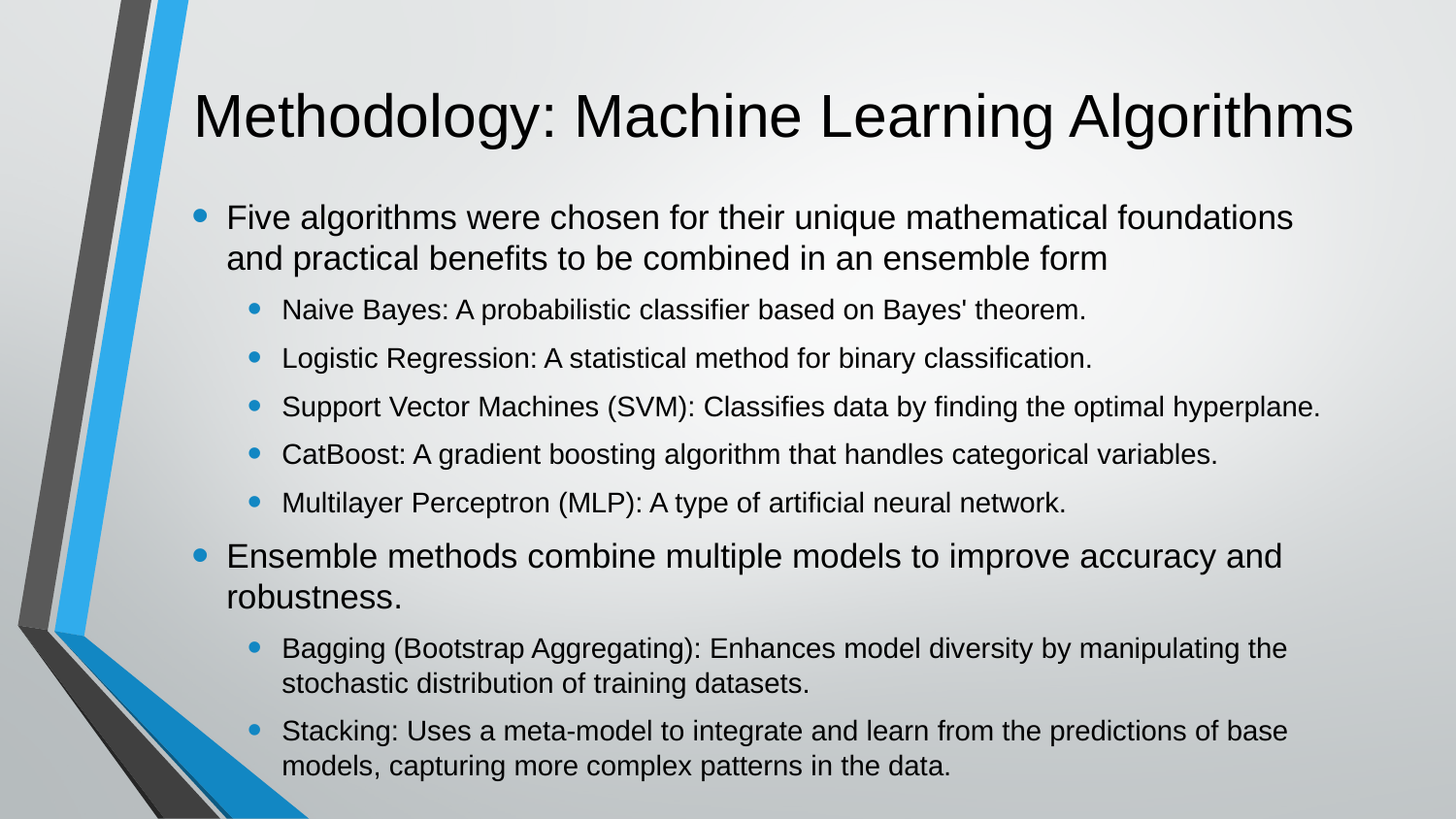

# Methodology: Machine Learning Algorithms
Five algorithms were chosen for their unique mathematical foundations and practical benefits to be combined in an ensemble form
Naive Bayes: A probabilistic classifier based on Bayes' theorem.
Logistic Regression: A statistical method for binary classification.
Support Vector Machines (SVM): Classifies data by finding the optimal hyperplane.
CatBoost: A gradient boosting algorithm that handles categorical variables.
Multilayer Perceptron (MLP): A type of artificial neural network.
Ensemble methods combine multiple models to improve accuracy and robustness.
Bagging (Bootstrap Aggregating): Enhances model diversity by manipulating the stochastic distribution of training datasets.
Stacking: Uses a meta-model to integrate and learn from the predictions of base models, capturing more complex patterns in the data.